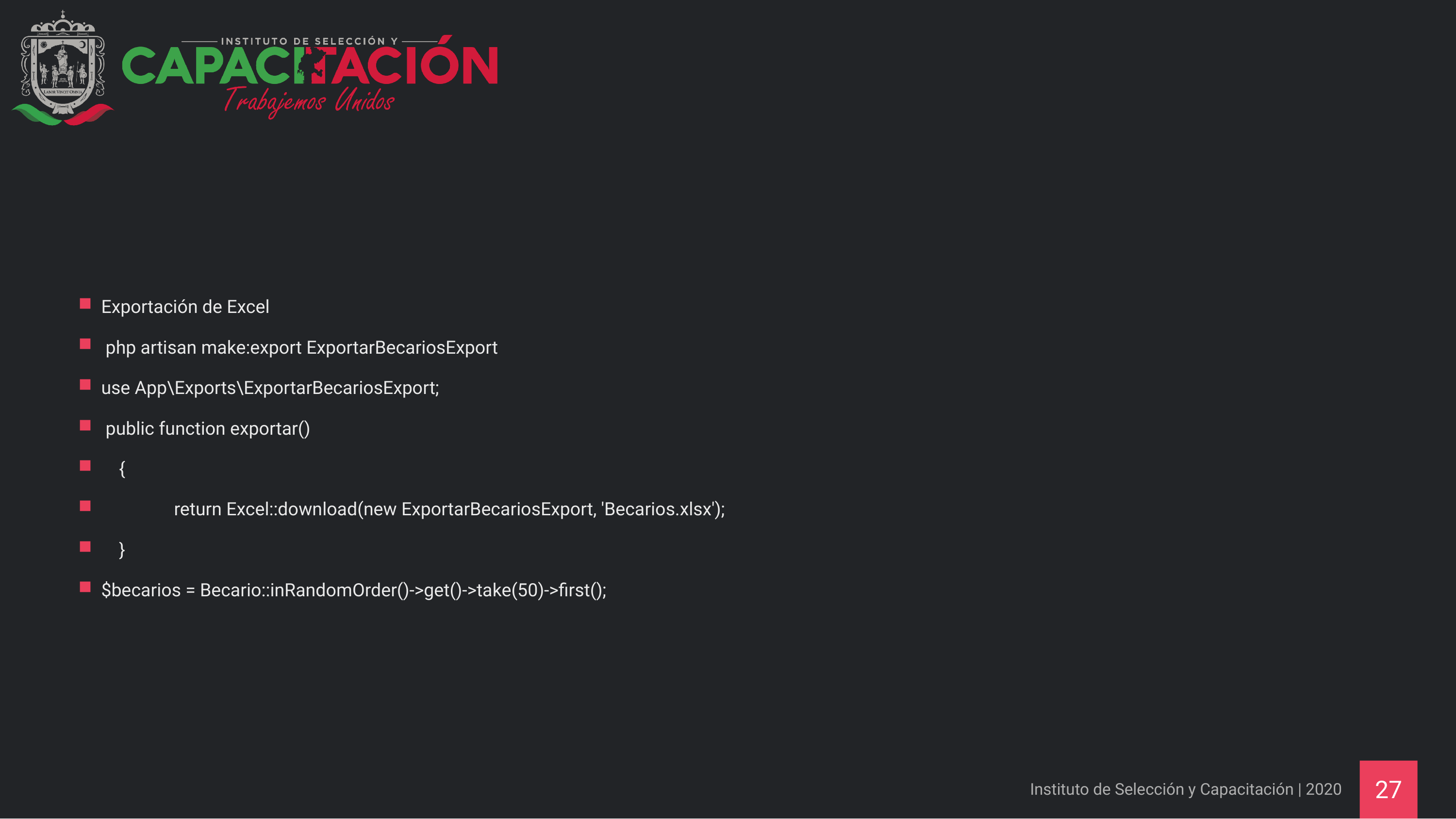

Exportación de Excel
 php artisan make:export ExportarBecariosExport
use App\Exports\ExportarBecariosExport;
 public function exportar()
    {
 	return Excel::download(new ExportarBecariosExport, 'Becarios.xlsx');
    }
$becarios = Becario::inRandomOrder()->get()->take(50)->first();
Instituto de Selección y Capacitación | 2020
27